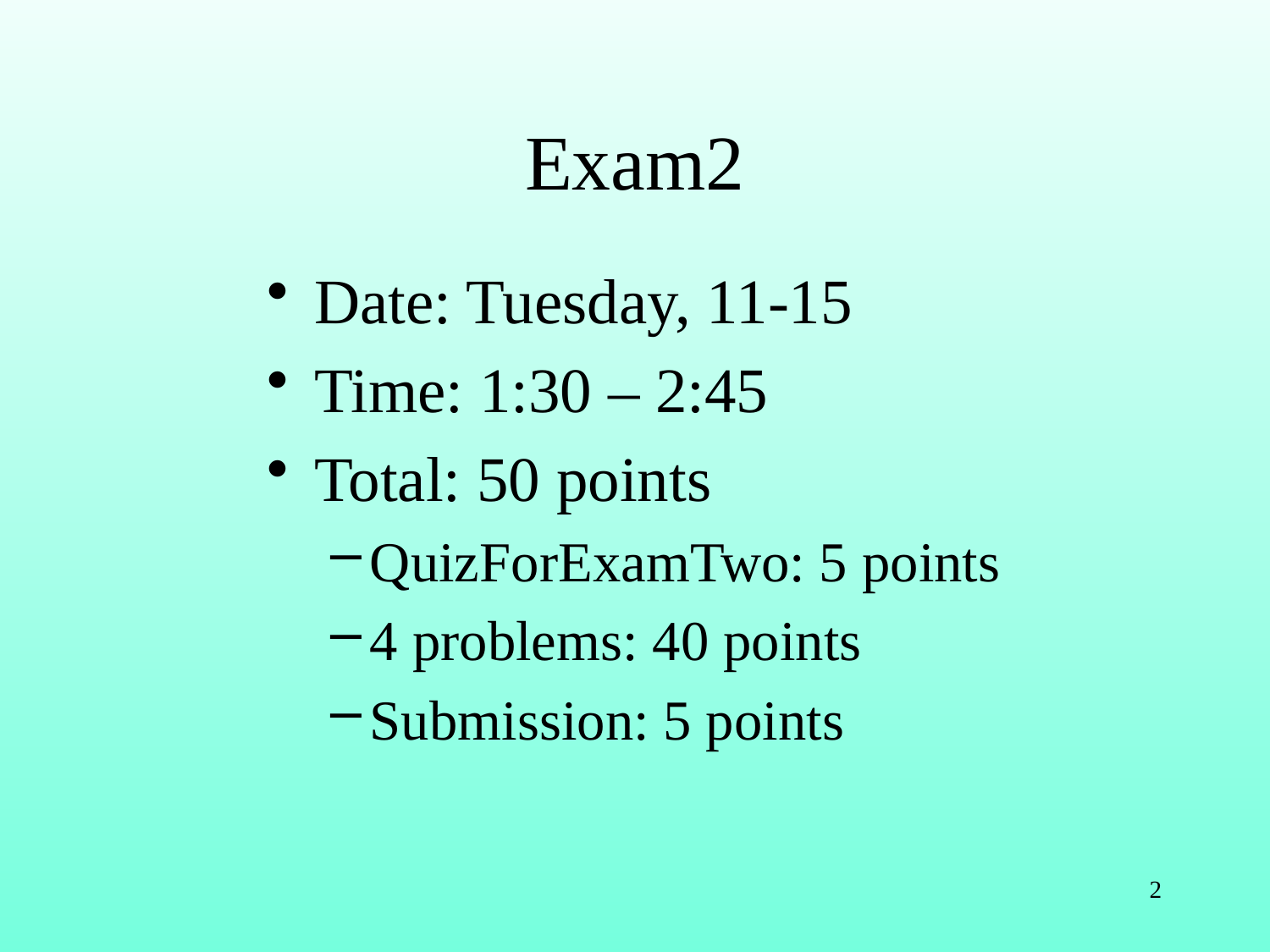

# Exam2
Date: Tuesday, 11-15
Time: 1:30 – 2:45
Total: 50 points
QuizForExamTwo: 5 points
4 problems: 40 points
Submission: 5 points
2